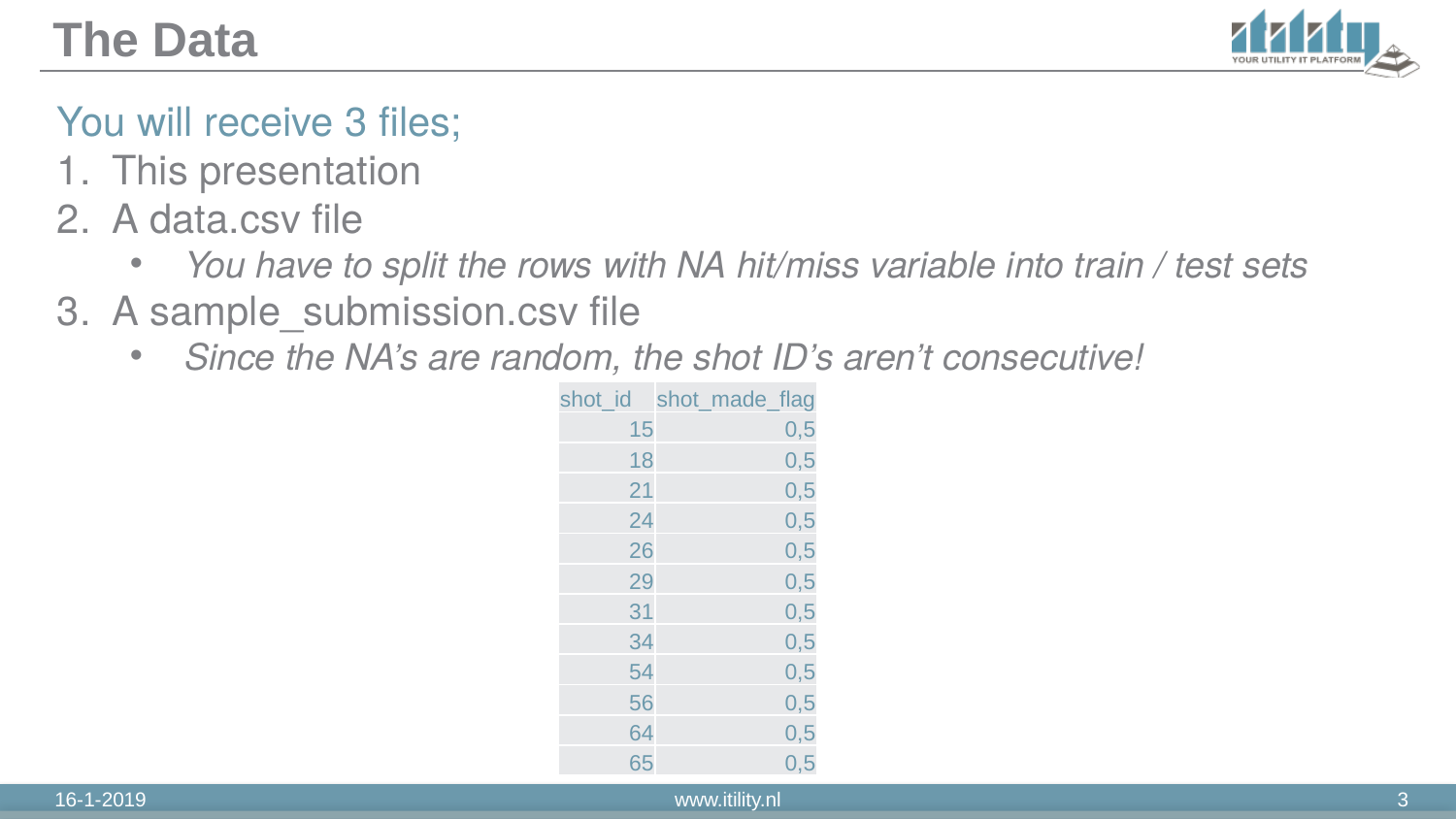

# The Data

You will receive 3 files;
This presentation
A data.csv file
You have to split the rows with NA hit/miss variable into train / test sets
A sample_submission.csv file
Since the NA’s are random, the shot ID’s aren’t consecutive!

| shot\_id | shot\_made\_flag |
| --- | --- |
| 15 | 0,5 |
| 18 | 0,5 |
| 21 | 0,5 |
| 24 | 0,5 |
| 26 | 0,5 |
| 29 | 0,5 |
| 31 | 0,5 |
| 34 | 0,5 |
| 54 | 0,5 |
| 56 | 0,5 |
| 64 | 0,5 |
| 65 | 0,5 |
16-1-2019
www.itility.nl
3